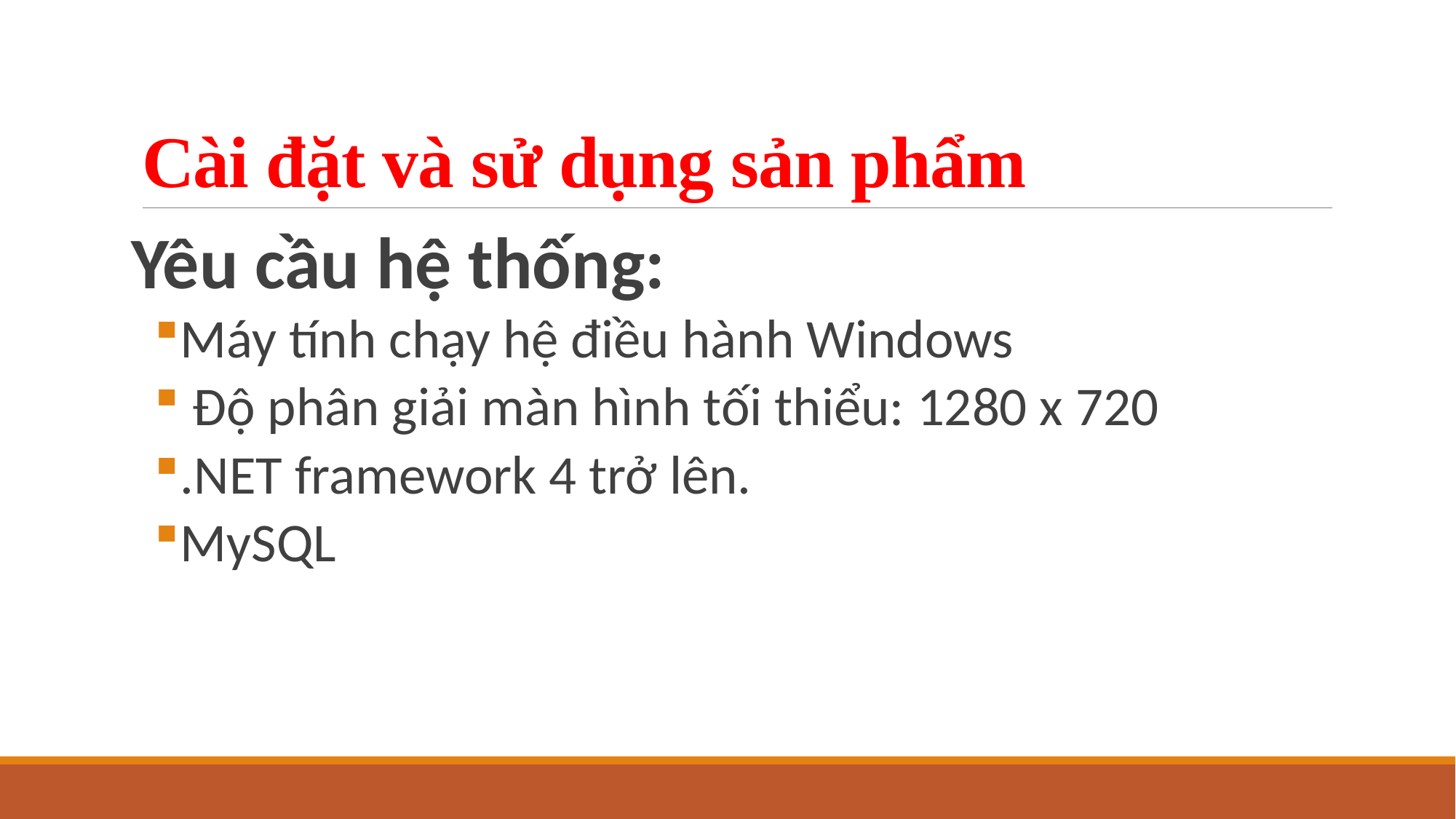

# Cài đặt và sử dụng sản phẩm
Yêu cầu hệ thống:
Máy tính chạy hệ điều hành Windows
 Độ phân giải màn hình tối thiểu: 1280 x 720
.NET framework 4 trở lên.
MySQL